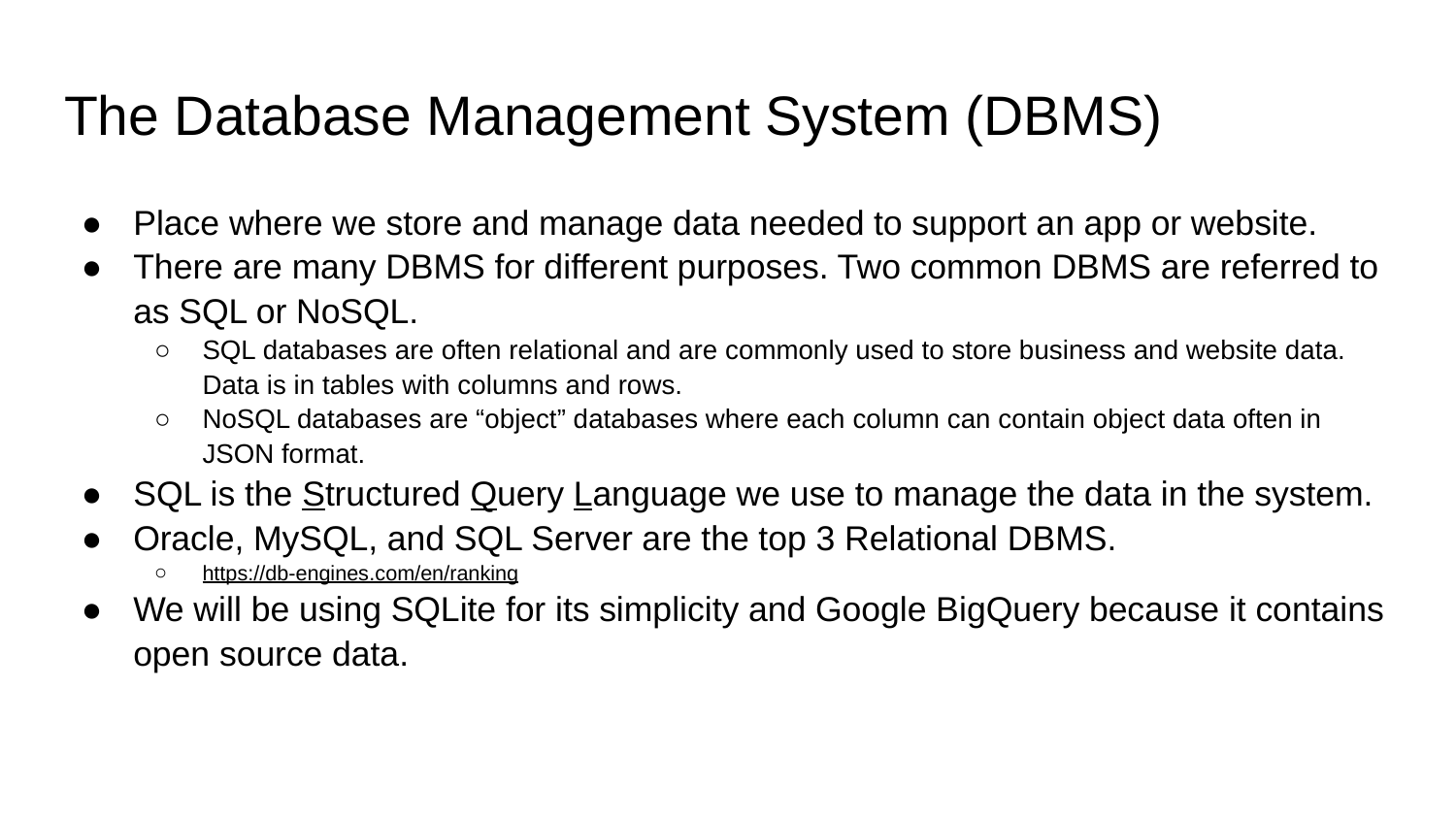

# The Database Management System (DBMS)
Place where we store and manage data needed to support an app or website.
There are many DBMS for different purposes. Two common DBMS are referred to as SQL or NoSQL.
SQL databases are often relational and are commonly used to store business and website data. Data is in tables with columns and rows.
NoSQL databases are “object” databases where each column can contain object data often in JSON format.
SQL is the Structured Query Language we use to manage the data in the system.
Oracle, MySQL, and SQL Server are the top 3 Relational DBMS.
https://db-engines.com/en/ranking
We will be using SQLite for its simplicity and Google BigQuery because it contains open source data.